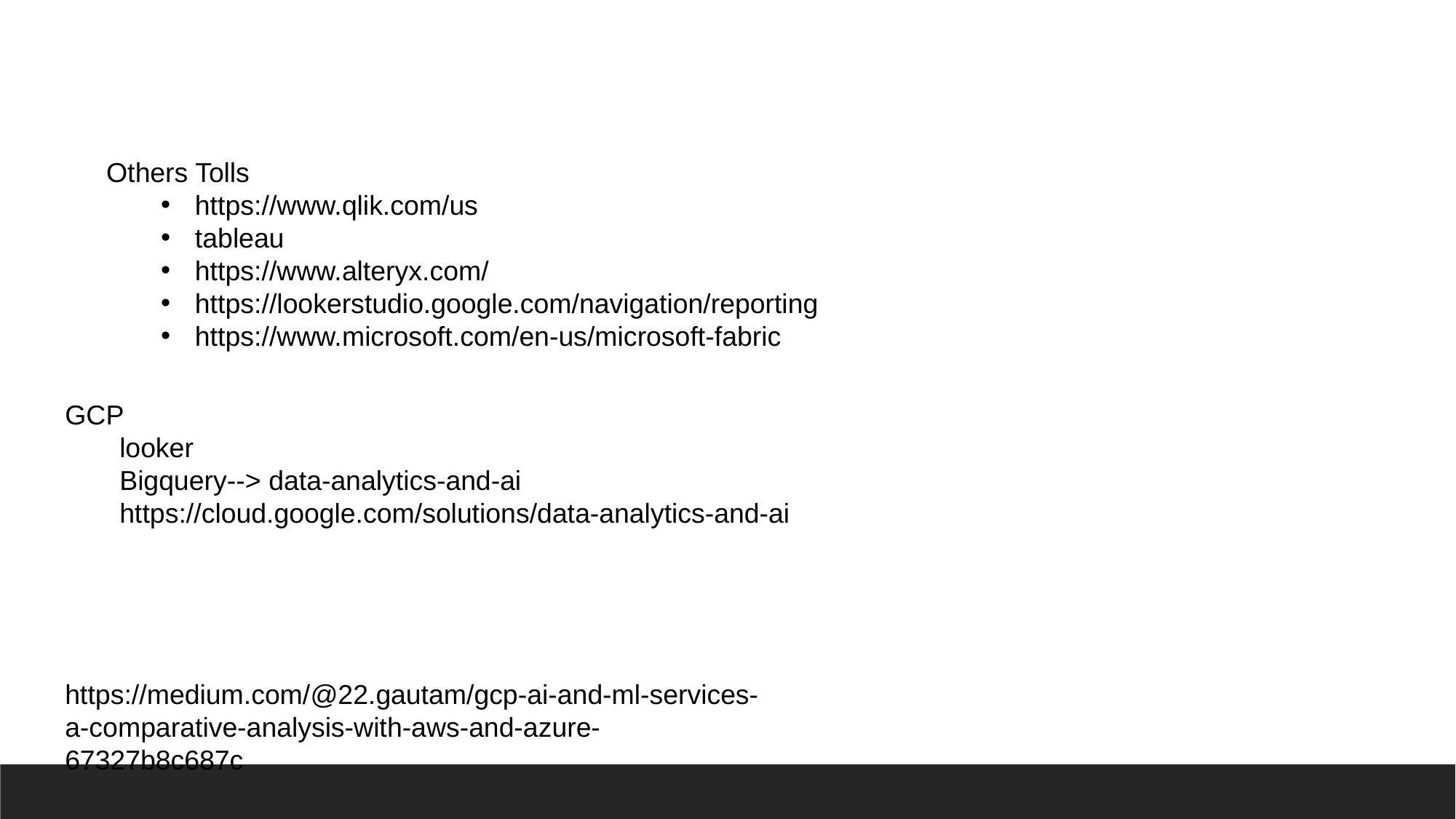

Others Tolls
https://www.qlik.com/us
tableau
https://www.alteryx.com/
https://lookerstudio.google.com/navigation/reporting
https://www.microsoft.com/en-us/microsoft-fabric

GCP
looker
Bigquery--> data-analytics-and-ai
https://cloud.google.com/solutions/data-analytics-and-ai

https://medium.com/@22.gautam/gcp-ai-and-ml-services-a-comparative-analysis-with-aws-and-azure-67327b8c687c